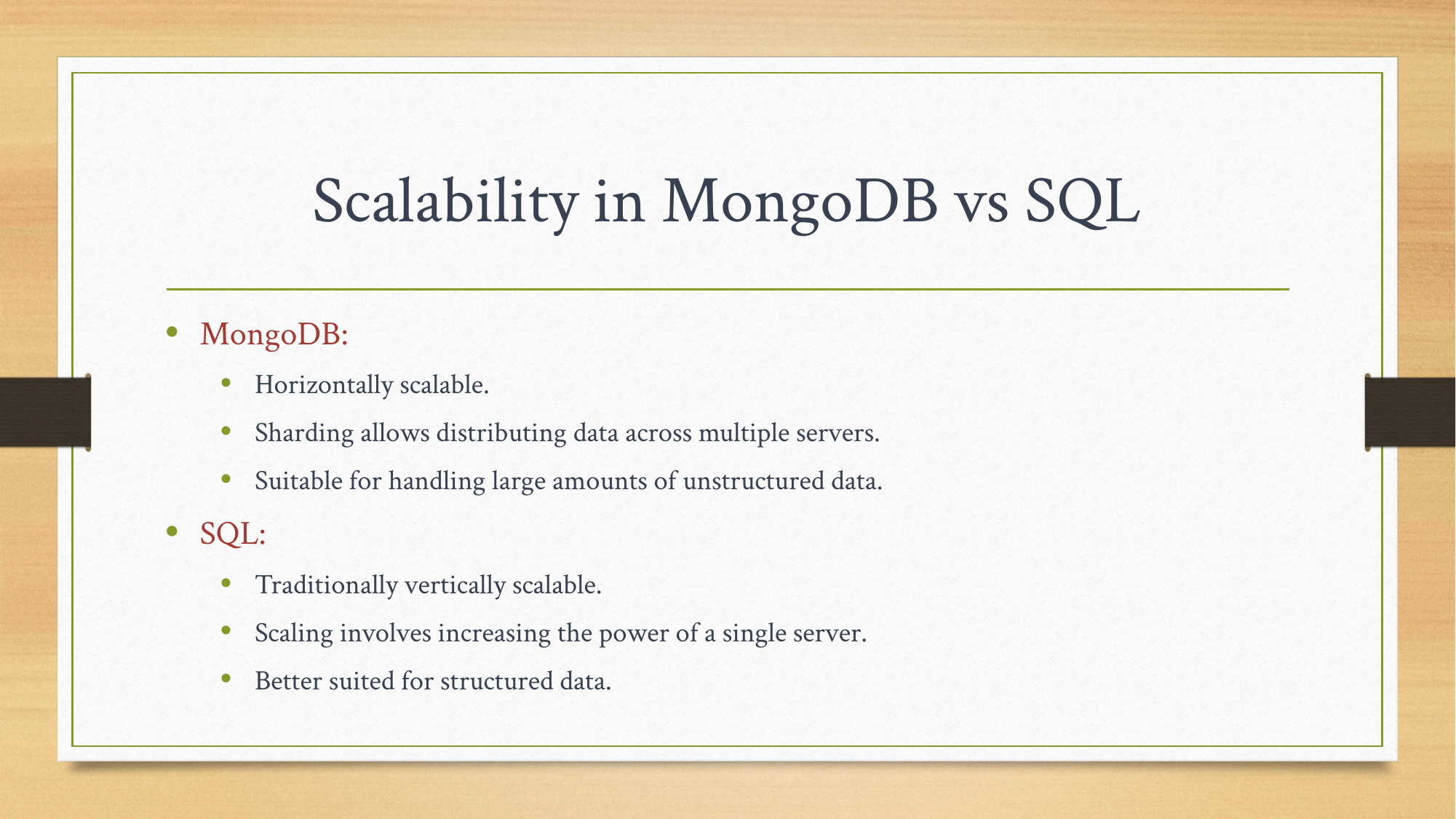

# Scalability in MongoDB vs SQL
MongoDB:
Horizontally scalable.
Sharding allows distributing data across multiple servers.
Suitable for handling large amounts of unstructured data.
SQL:
Traditionally vertically scalable.
Scaling involves increasing the power of a single server.
Better suited for structured data.